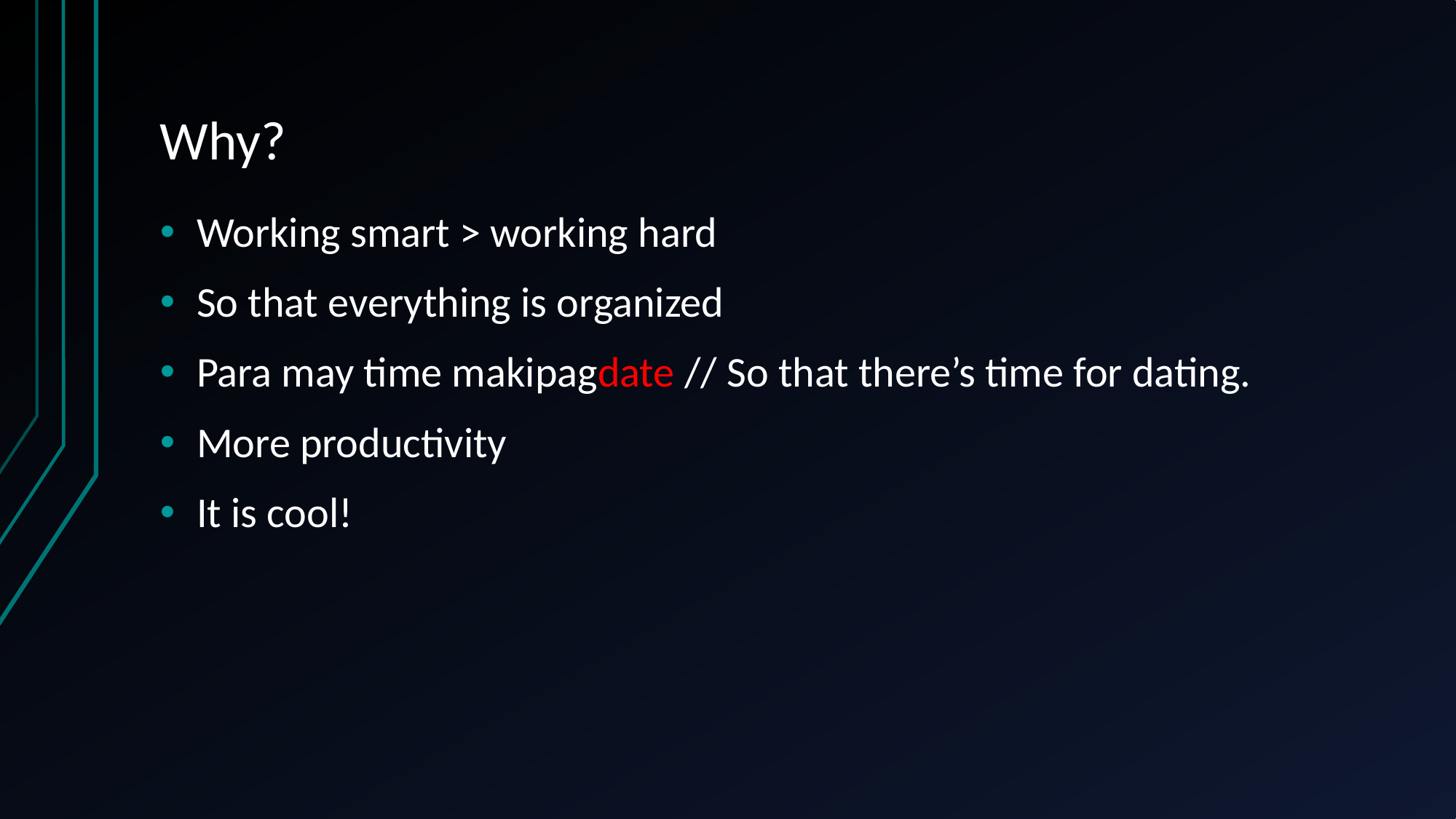

# Why?
Working smart > working hard
So that everything is organized
Para may time makipagdate // So that there’s time for dating.
More productivity
It is cool!